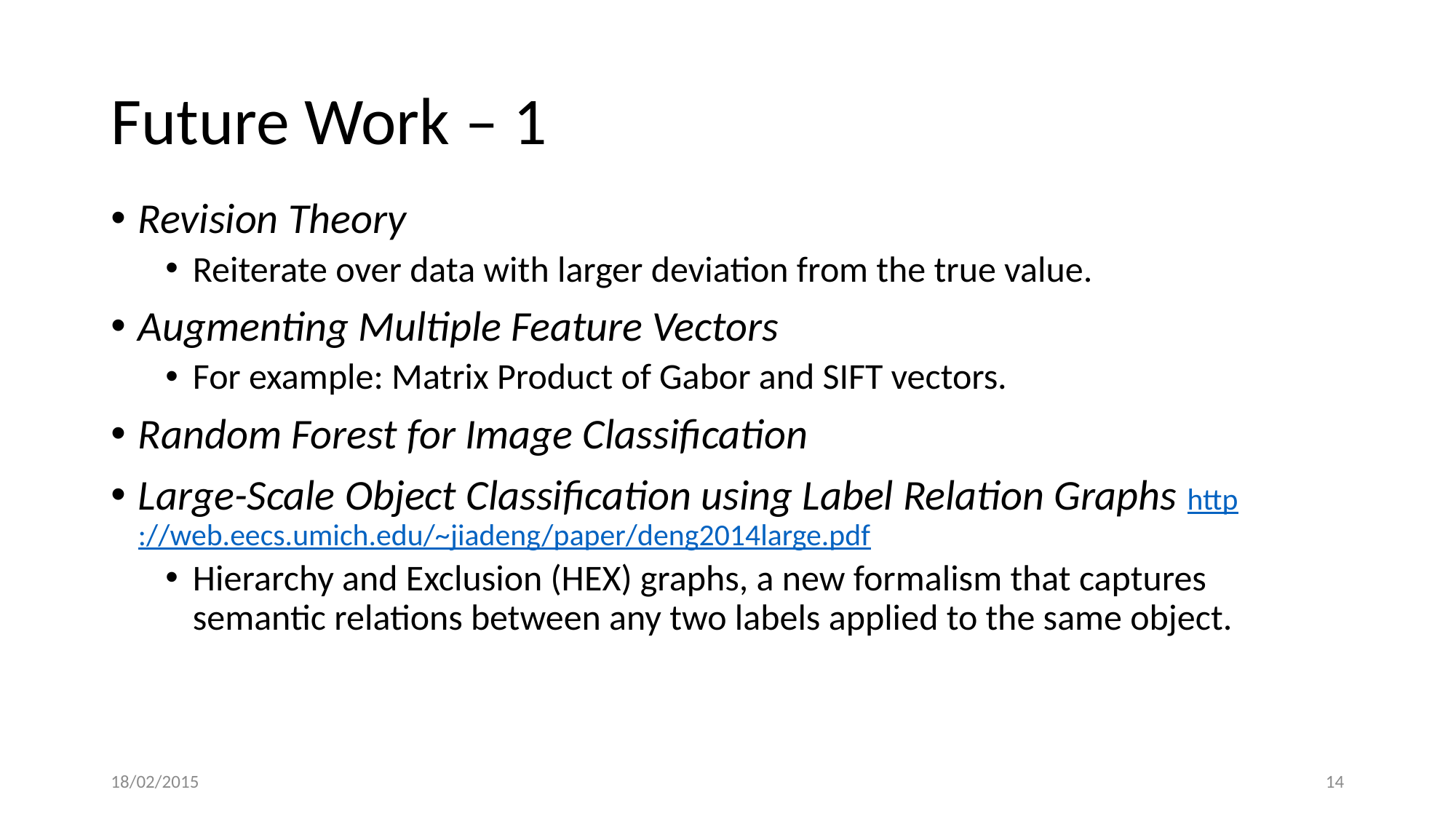

# Future Work – 1
Revision Theory
Reiterate over data with larger deviation from the true value.
Augmenting Multiple Feature Vectors
For example: Matrix Product of Gabor and SIFT vectors.
Random Forest for Image Classification
Large-Scale Object Classification using Label Relation Graphs http://web.eecs.umich.edu/~jiadeng/paper/deng2014large.pdf
Hierarchy and Exclusion (HEX) graphs, a new formalism that captures semantic relations between any two labels applied to the same object.
18/02/2015
14